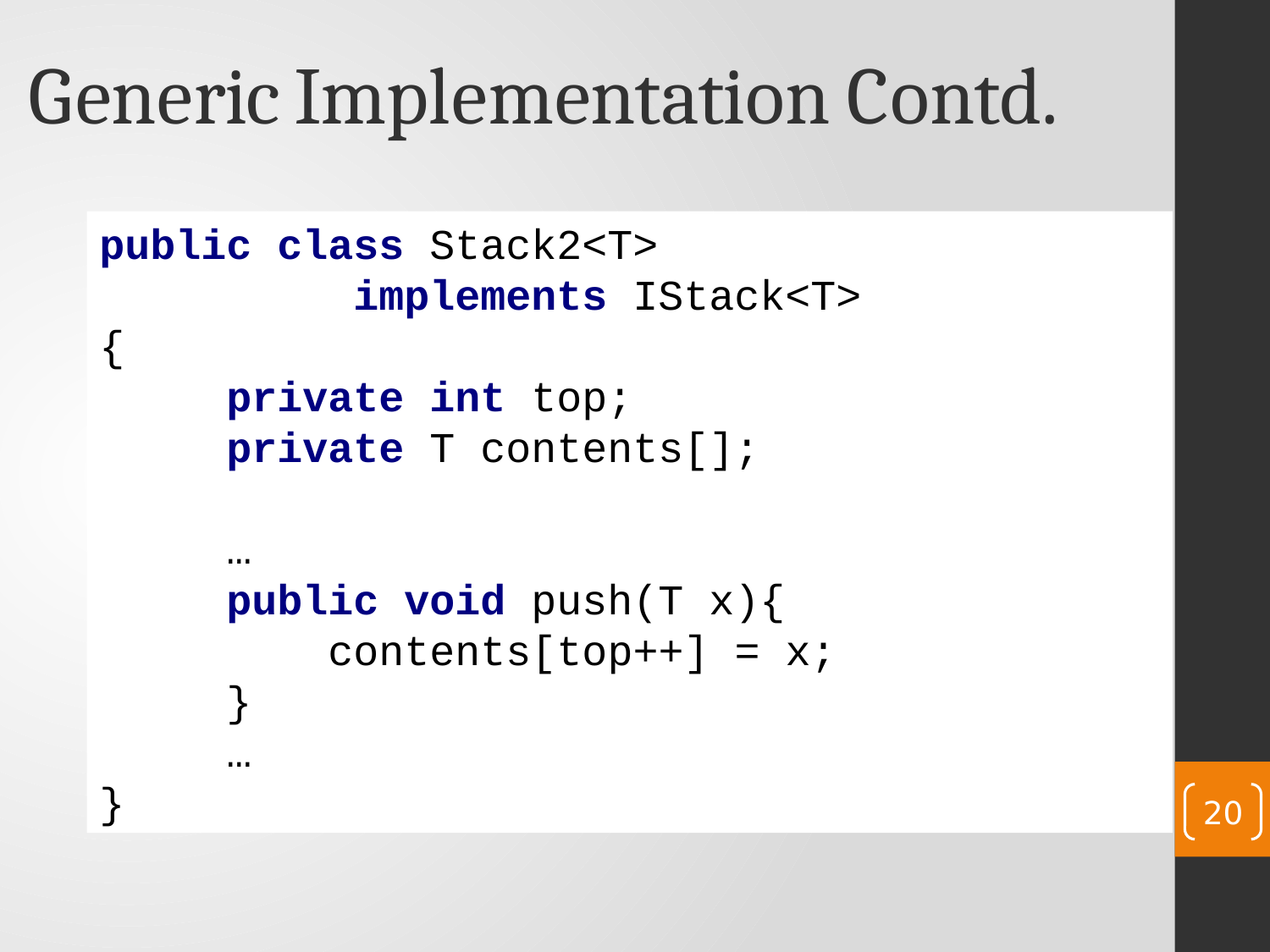

Generic Implementation Contd.
public class Stack2<T>
		implements IStack<T>
{
	private int top;
     private T contents[];

	…
	public void push(T x){
         contents[top++] = x;
	}
	…
}
20